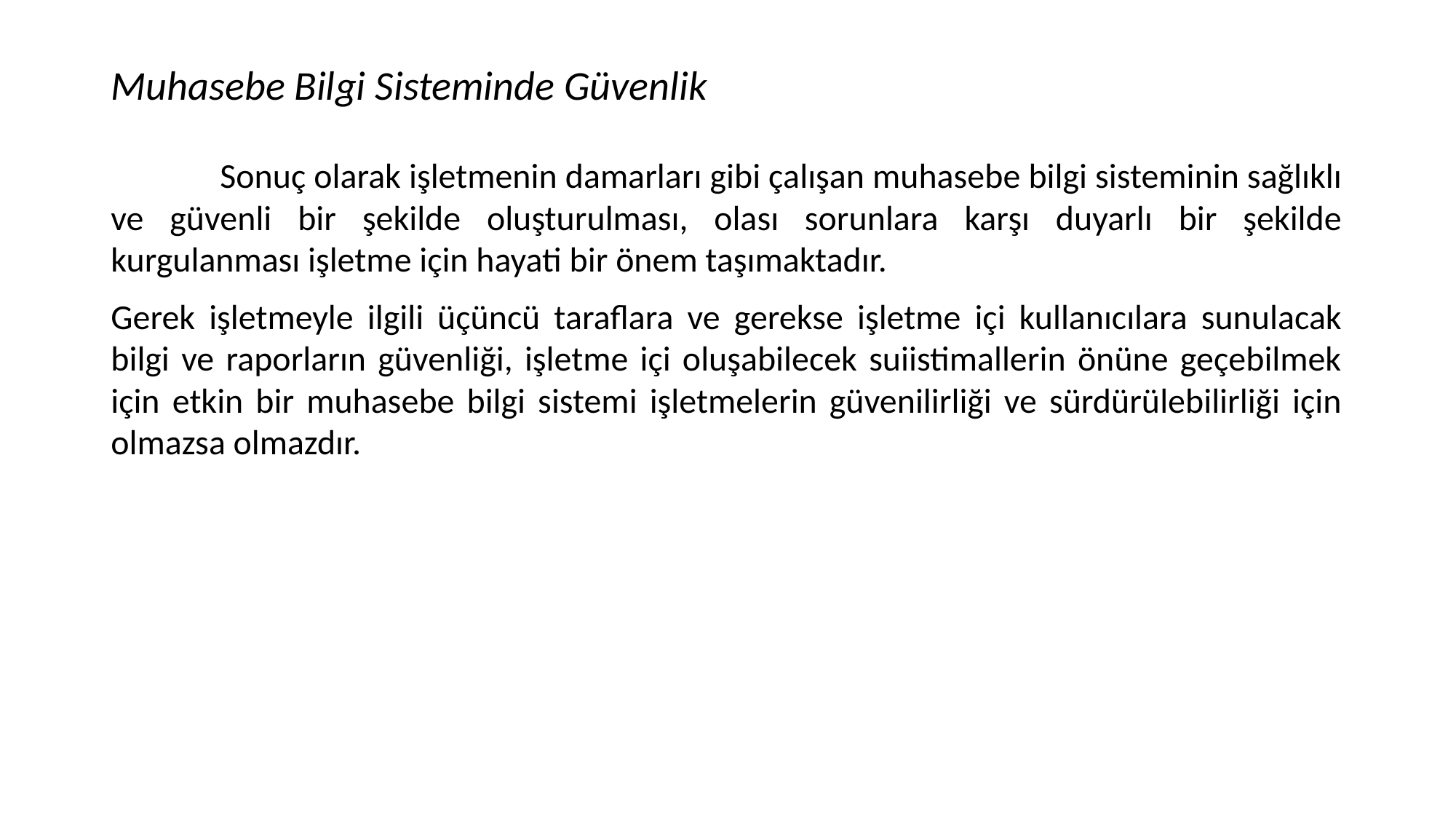

# Muhasebe Bilgi Sisteminde Güvenlik
	Sonuç olarak işletmenin damarları gibi çalışan muhasebe bilgi sisteminin sağlıklı ve güvenli bir şekilde oluşturulması, olası sorunlara karşı duyarlı bir şekilde kurgulanması işletme için hayati bir önem taşımaktadır.
Gerek işletmeyle ilgili üçüncü taraflara ve gerekse işletme içi kullanıcılara sunulacak bilgi ve raporların güvenliği, işletme içi oluşabilecek suiistimallerin önüne geçebilmek için etkin bir muhasebe bilgi sistemi işletmelerin güvenilirliği ve sürdürülebilirliği için olmazsa olmazdır.